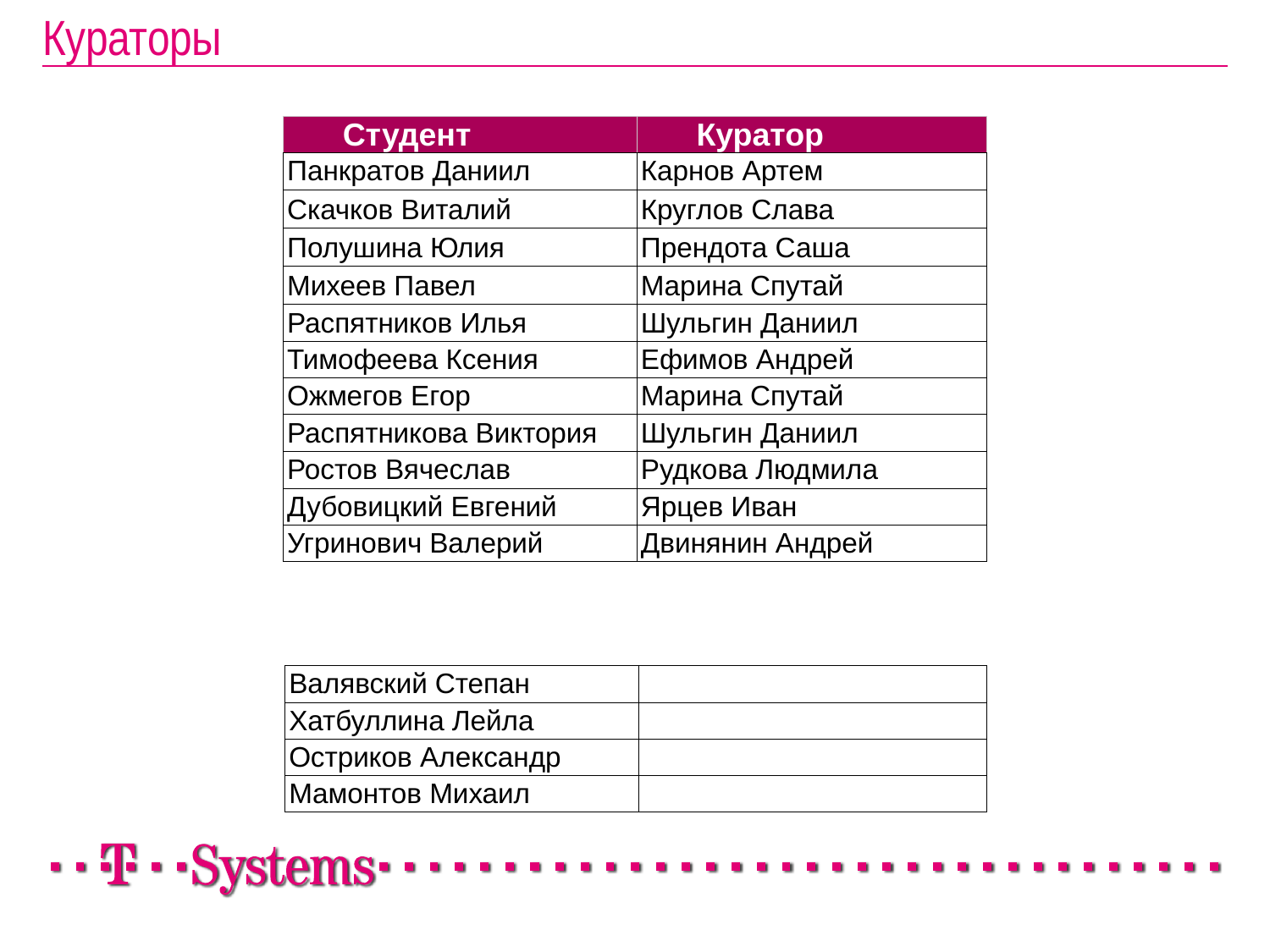

# Кураторы
| Студент | Куратор |
| --- | --- |
| Панкратов Даниил | Карнов Артем |
| Скачков Виталий | Круглов Слава |
| Полушина Юлия | Прендота Саша |
| Михеев Павел | Марина Спутай |
| Распятников Илья | Шульгин Даниил |
| Тимофеева Ксения | Ефимов Андрей |
| Ожмегов Егор | Марина Спутай |
| Распятникова Виктория | Шульгин Даниил |
| Ростов Вячеслав | Рудкова Людмила |
| Дубовицкий Евгений | Ярцев Иван |
| Угринович Валерий | Двинянин Андрей |
| Валявский Степан |  |
| --- | --- |
| Хатбуллина Лейла |  |
| Остриков Александр |  |
| Мамонтов Михаил |  |